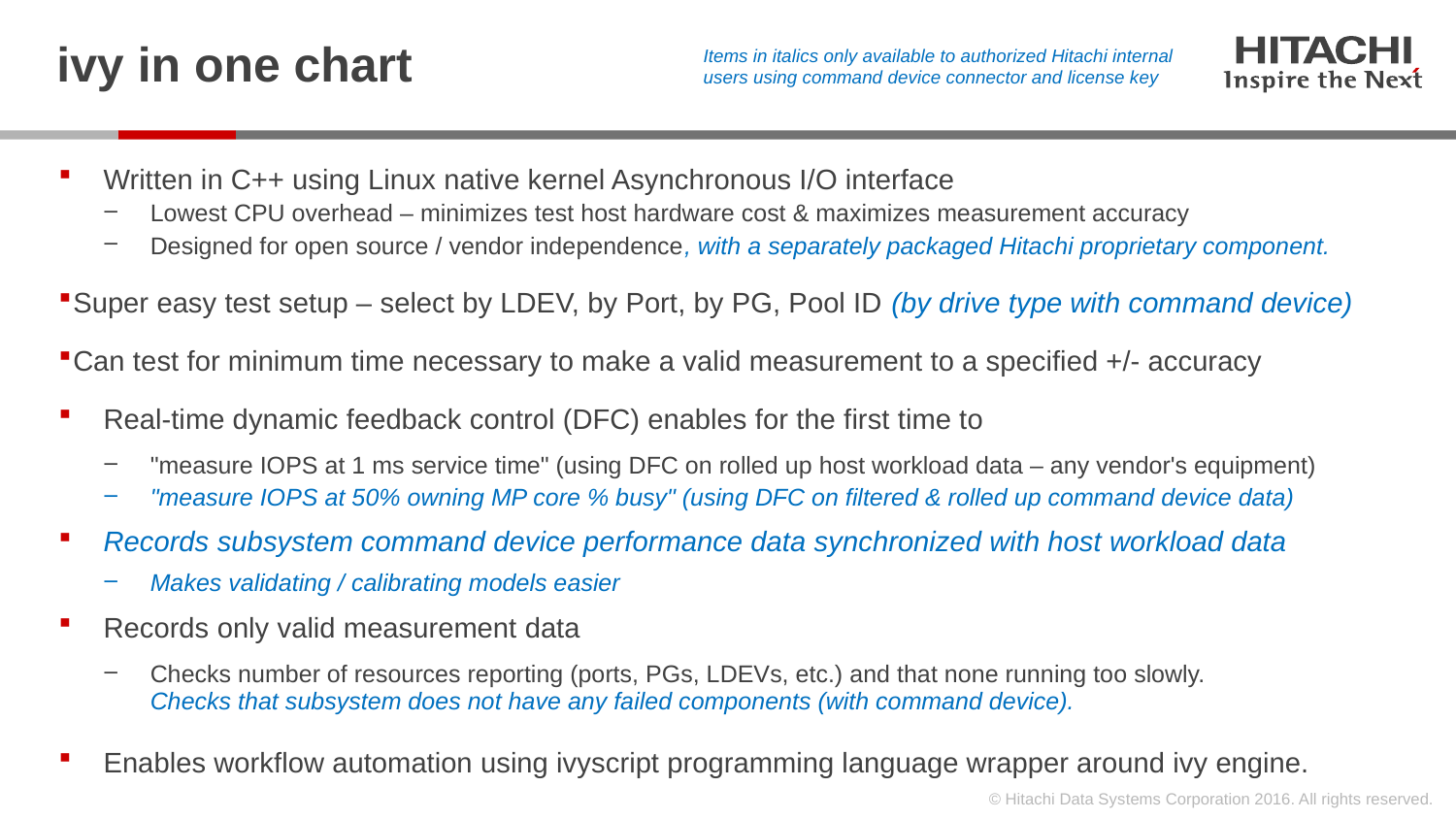

# ivy in one chart
Items in italics only available to authorized Hitachi internal users using command device connector and license key
Written in C++ using Linux native kernel Asynchronous I/O interface
Lowest CPU overhead – minimizes test host hardware cost & maximizes measurement accuracy
Designed for open source / vendor independence, with a separately packaged Hitachi proprietary component.
Super easy test setup – select by LDEV, by Port, by PG, Pool ID (by drive type with command device)
Can test for minimum time necessary to make a valid measurement to a specified +/- accuracy
Real-time dynamic feedback control (DFC) enables for the first time to
"measure IOPS at 1 ms service time" (using DFC on rolled up host workload data – any vendor's equipment)
"measure IOPS at 50% owning MP core % busy" (using DFC on filtered & rolled up command device data)
Records subsystem command device performance data synchronized with host workload data
Makes validating / calibrating models easier
Records only valid measurement data
Checks number of resources reporting (ports, PGs, LDEVs, etc.) and that none running too slowly.
Checks that subsystem does not have any failed components (with command device).
Enables workflow automation using ivyscript programming language wrapper around ivy engine.